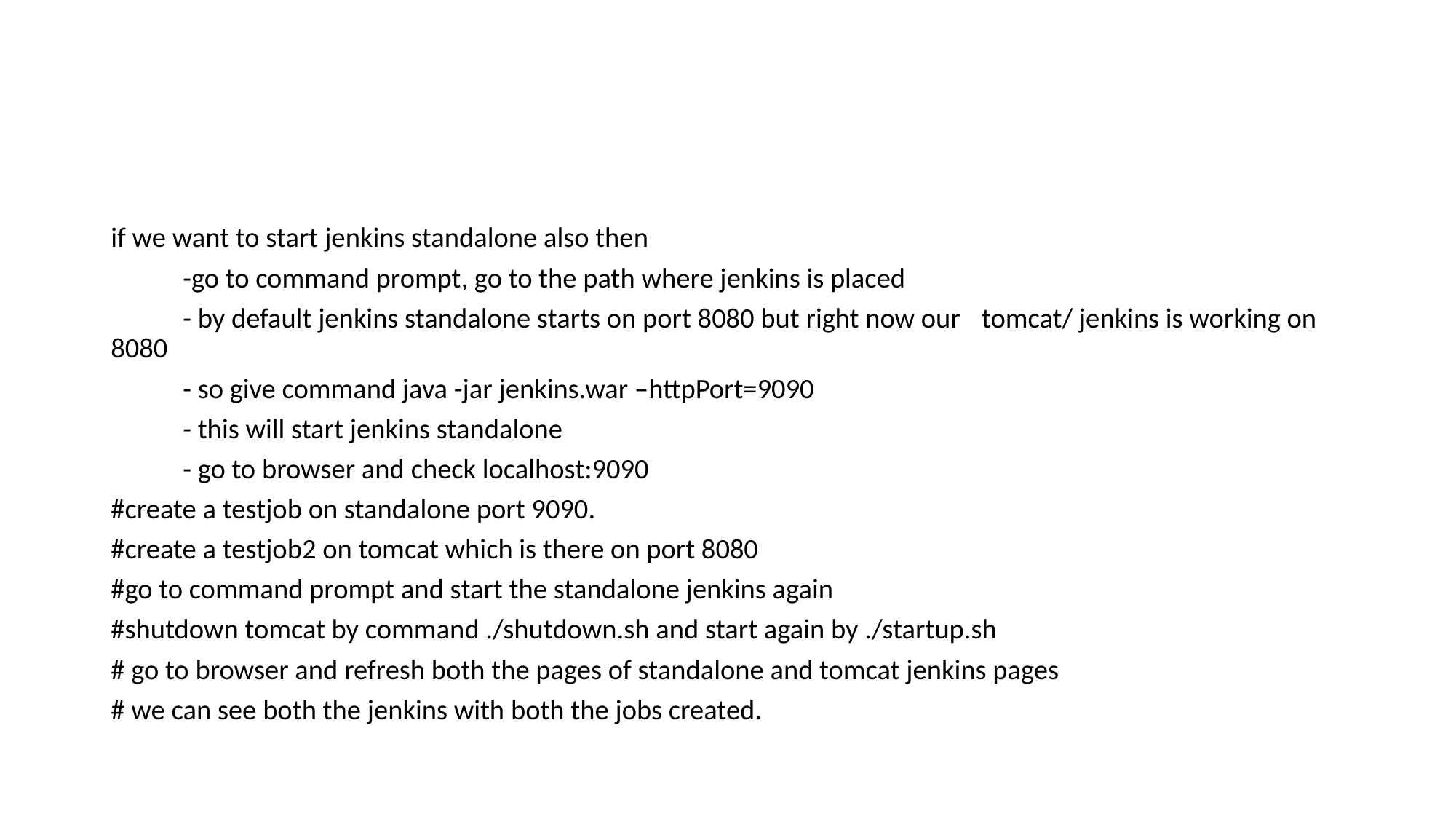

if we want to start jenkins standalone also then
	-go to command prompt, go to the path where jenkins is placed
	- by default jenkins standalone starts on port 8080 but right now our		 tomcat/ jenkins is working on 8080
	- so give command java -jar jenkins.war –httpPort=9090
	- this will start jenkins standalone
	- go to browser and check localhost:9090
#create a testjob on standalone port 9090.
#create a testjob2 on tomcat which is there on port 8080
#go to command prompt and start the standalone jenkins again
#shutdown tomcat by command ./shutdown.sh and start again by ./startup.sh
# go to browser and refresh both the pages of standalone and tomcat jenkins pages
# we can see both the jenkins with both the jobs created.